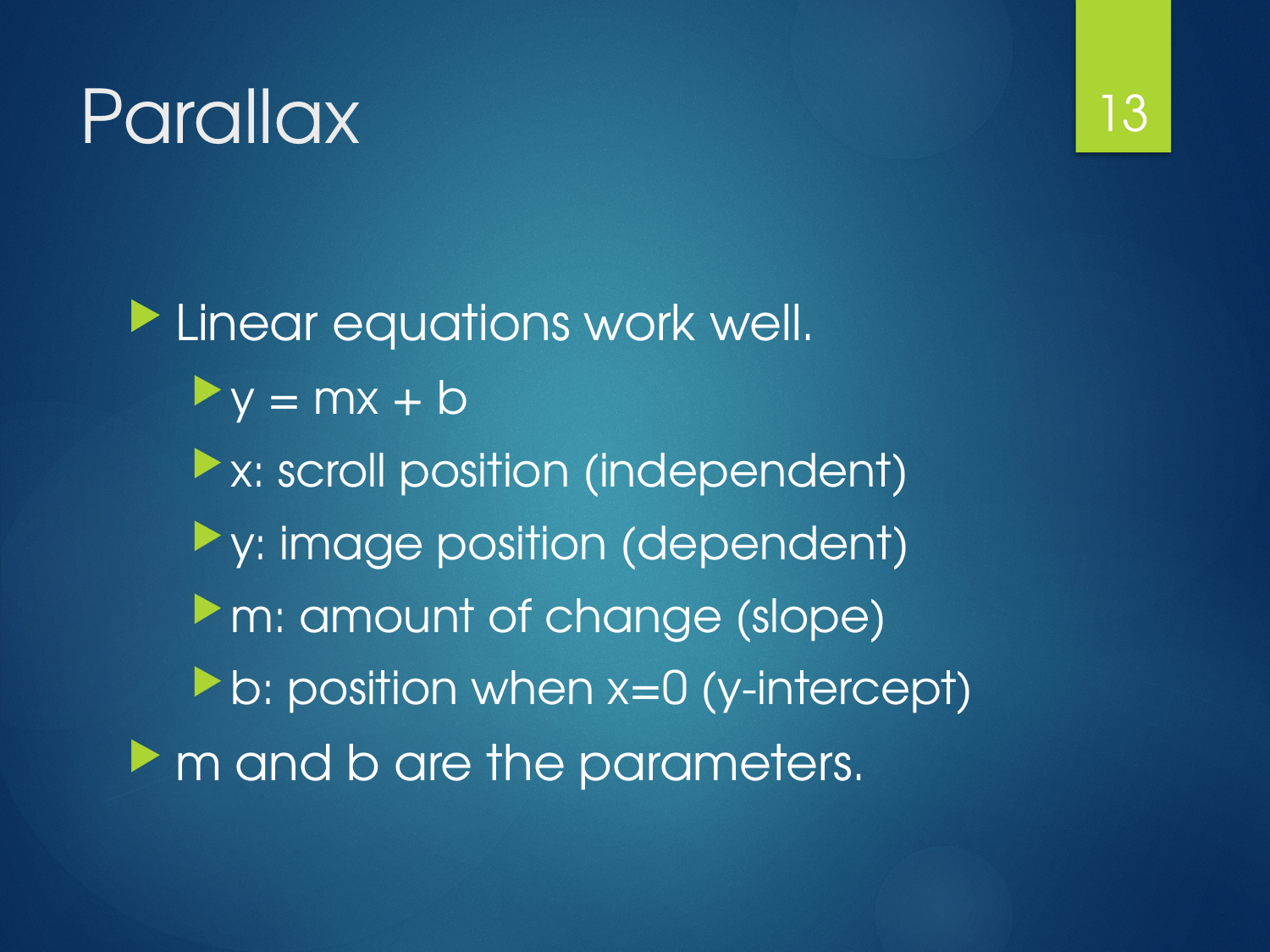

13
# Parallax
Linear equations work well.
y = mx + b
x: scroll position (independent)
y: image position (dependent)
m: amount of change (slope)
b: position when x=0 (y-intercept)
m and b are the parameters.